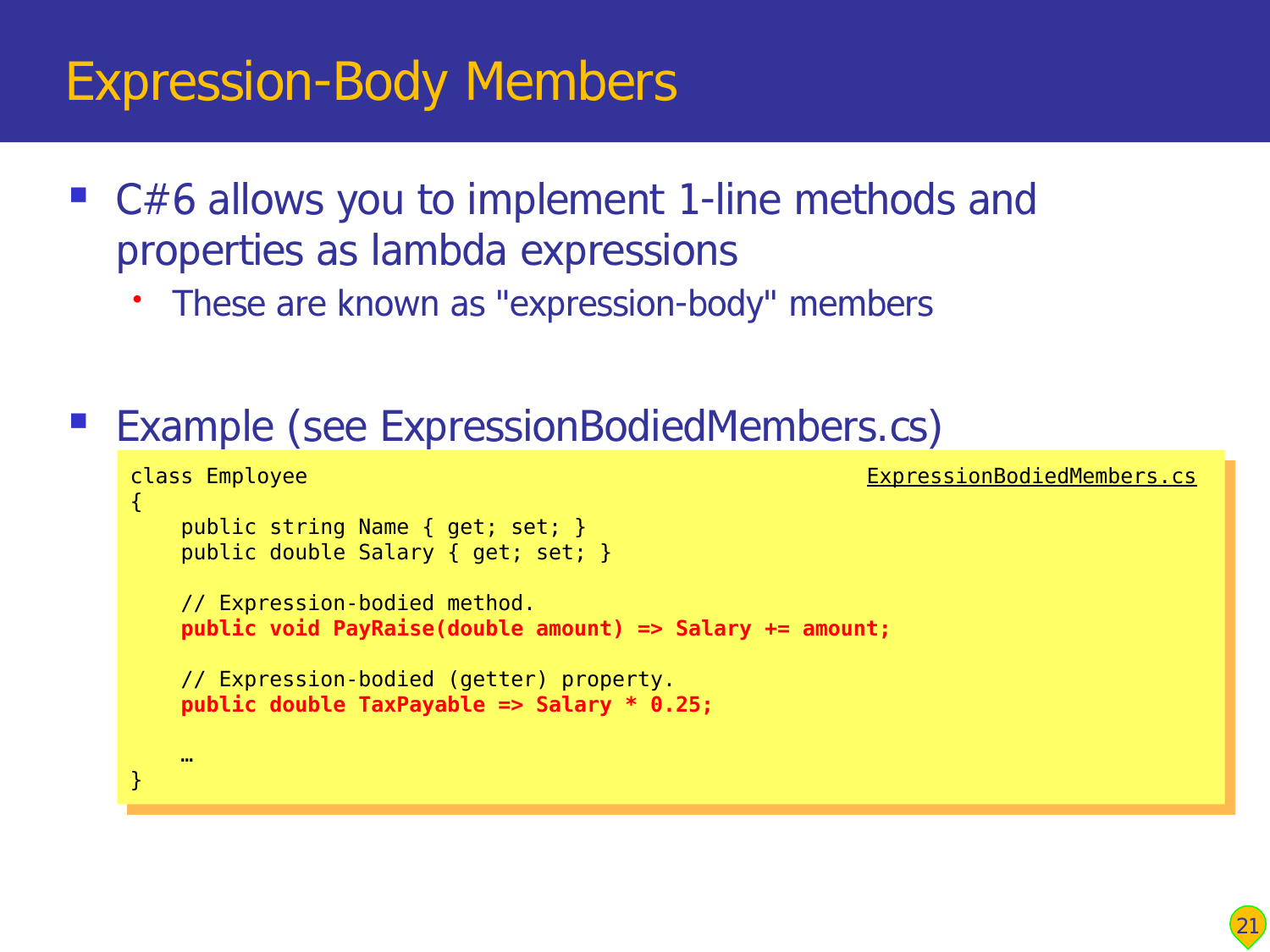

# Expression-Body Members
C#6 allows you to implement 1-line methods and properties as lambda expressions
These are known as "expression-body" members

Example (see ExpressionBodiedMembers.cs)
class Employee                                            ExpressionBodiedMembers.cs
{
    public string Name { get; set; }
    public double Salary { get; set; }

    // Expression-bodied method.
    public void PayRaise(double amount) => Salary += amount;

    // Expression-bodied (getter) property.
    public double TaxPayable => Salary * 0.25;

    …
}
21